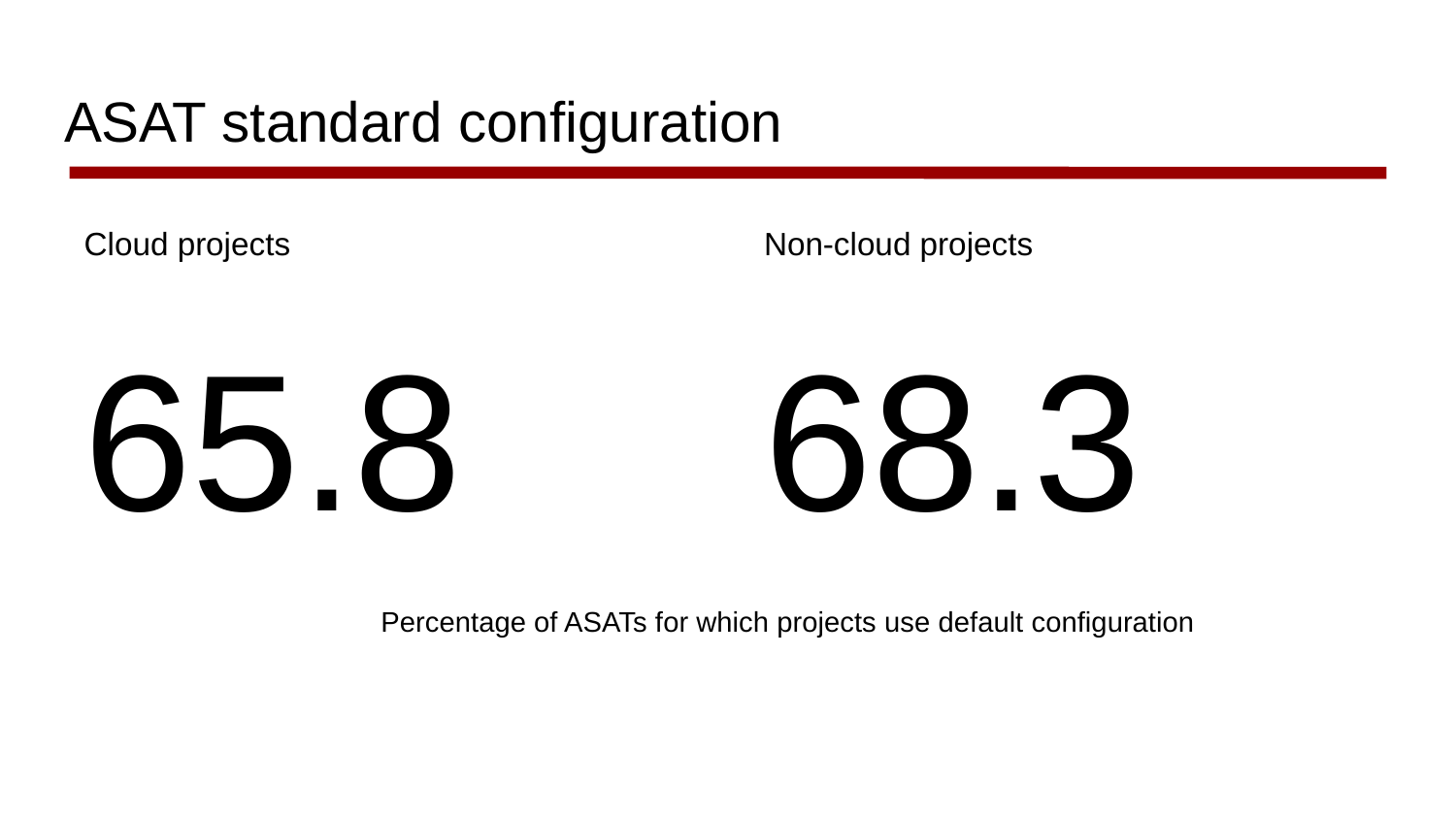

# ASAT standard configuration
Cloud projects
65.8

Non-cloud projects
68.3

Percentage of ASATs for which projects use default configuration